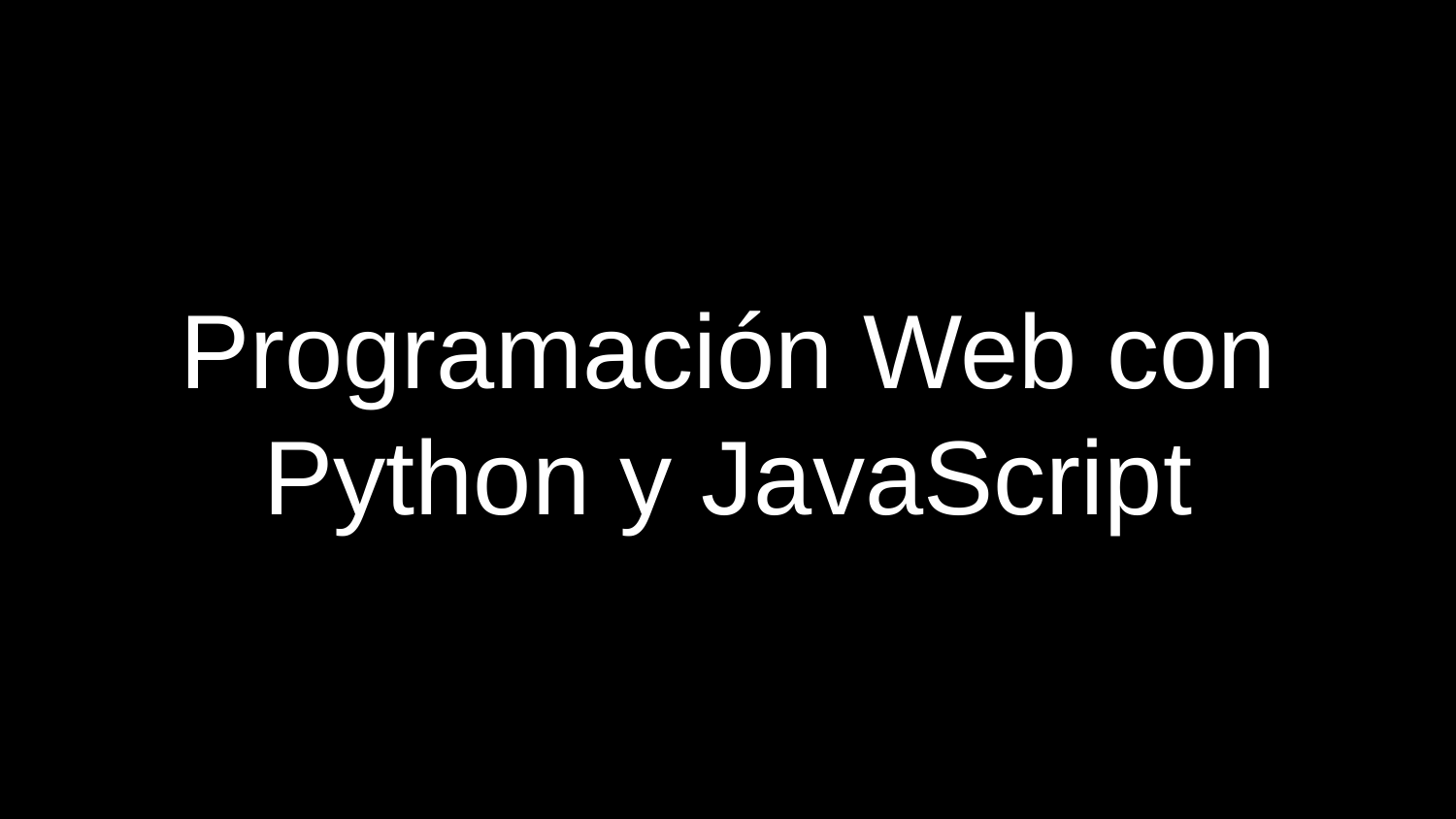

# Programación Web con Python y JavaScript